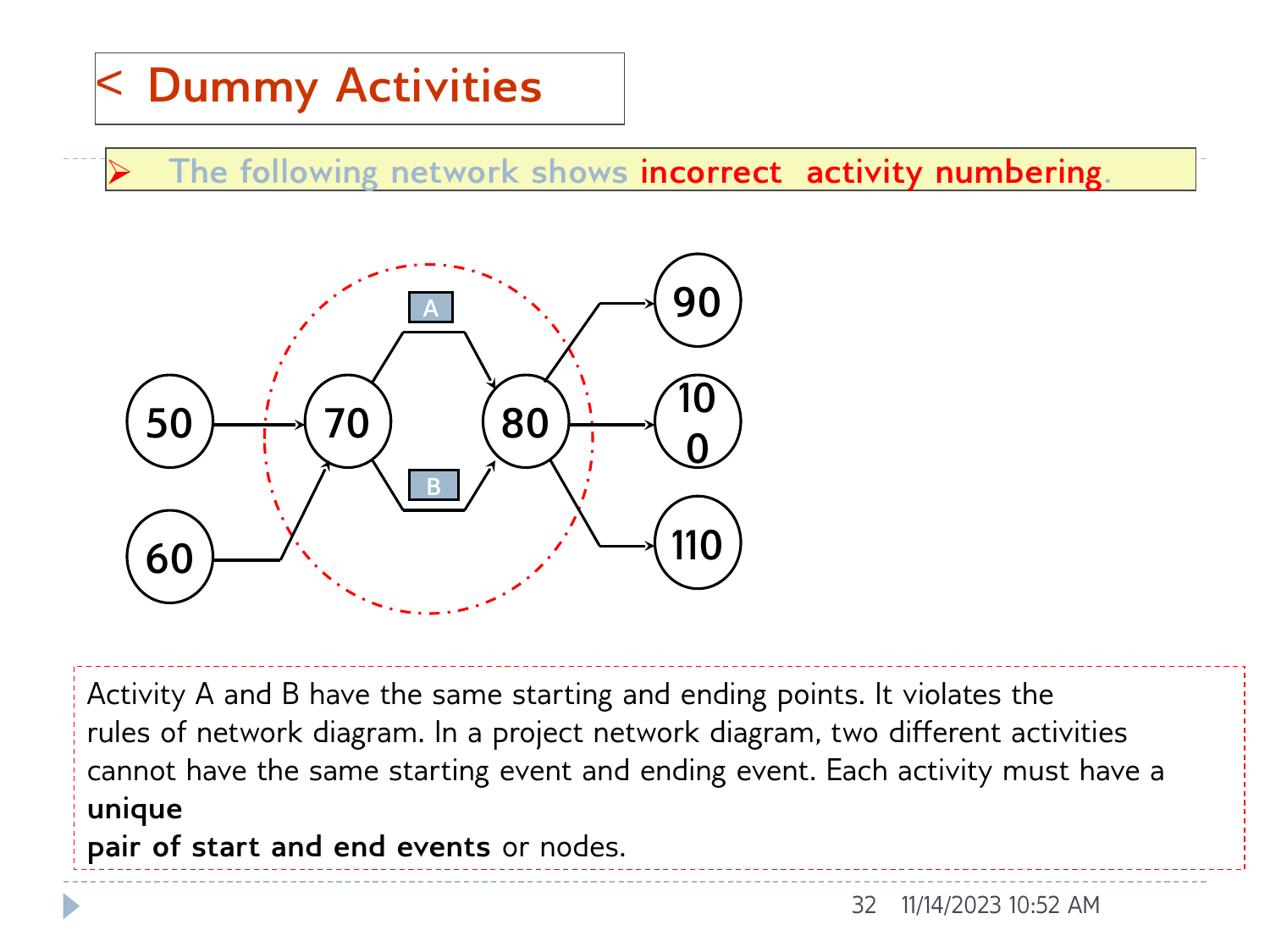

Dummy Activities
The following network shows incorrect  activity numbering.
90
A
50
70
80
100
B
110
60

Activity A and B have the same starting and ending points. It violates the
rules of network diagram. In a project network diagram, two different activities
cannot have the same starting event and ending event. Each activity must have a unique
pair of start and end events or nodes.
32
11/14/2023 10:52 AM